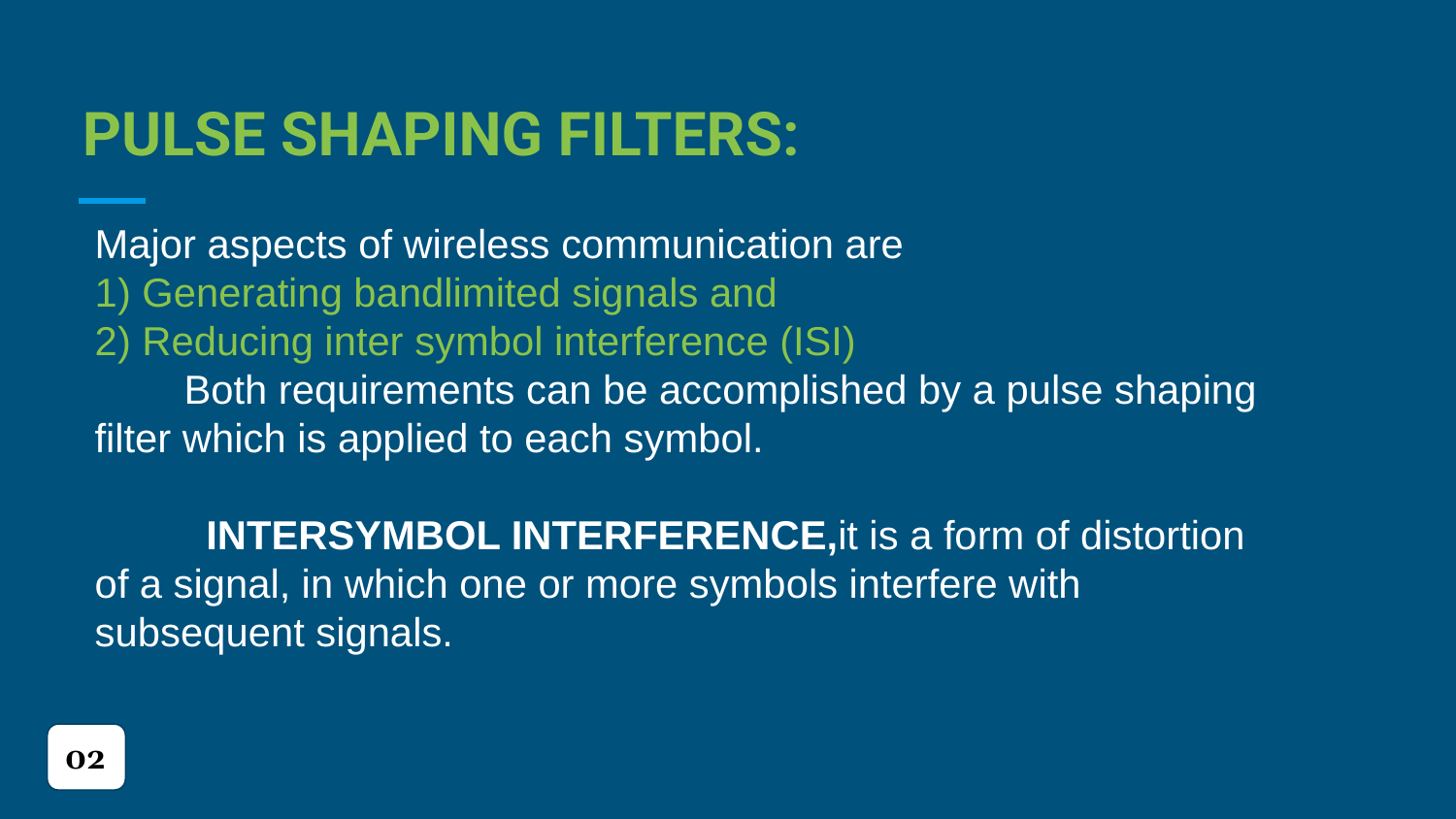

PULSE SHAPING FILTERS:
Major aspects of wireless communication are
1) Generating bandlimited signals and
2) Reducing inter symbol interference (ISI)
        Both requirements can be accomplished by a pulse shaping filter which is applied to each symbol.

          INTERSYMBOL INTERFERENCE,it is a form of distortion of a signal, in which one or more symbols interfere with subsequent signals.
02